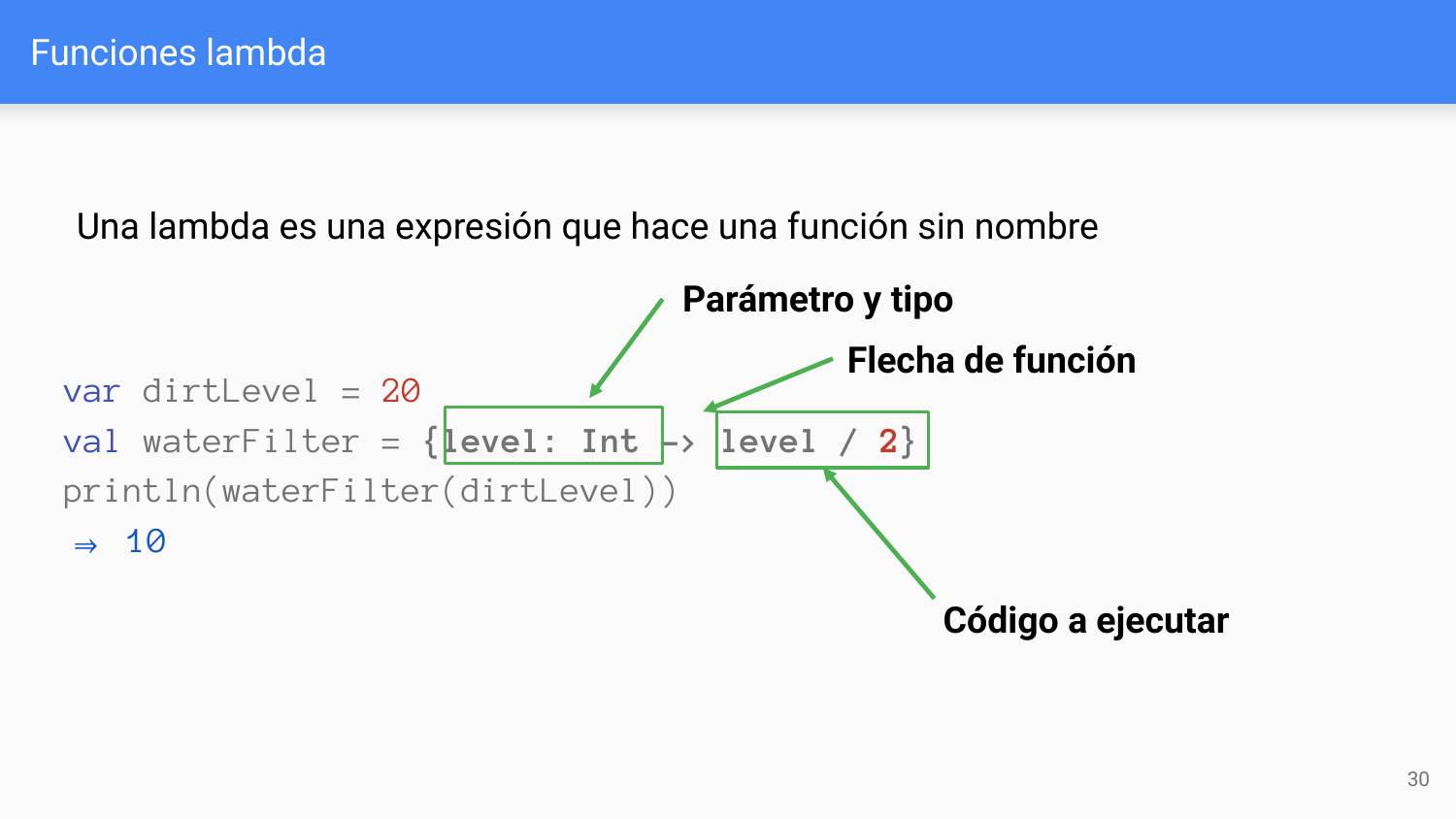

# Funciones lambda
Una lambda es una expresión que hace una función sin nombre
Parámetro y tipo
Flecha de función
var dirtLevel = 20
val waterFilter = {level: Int -> level / 2}
println(waterFilter(dirtLevel))
⇒ 10

Código a ejecutar
30